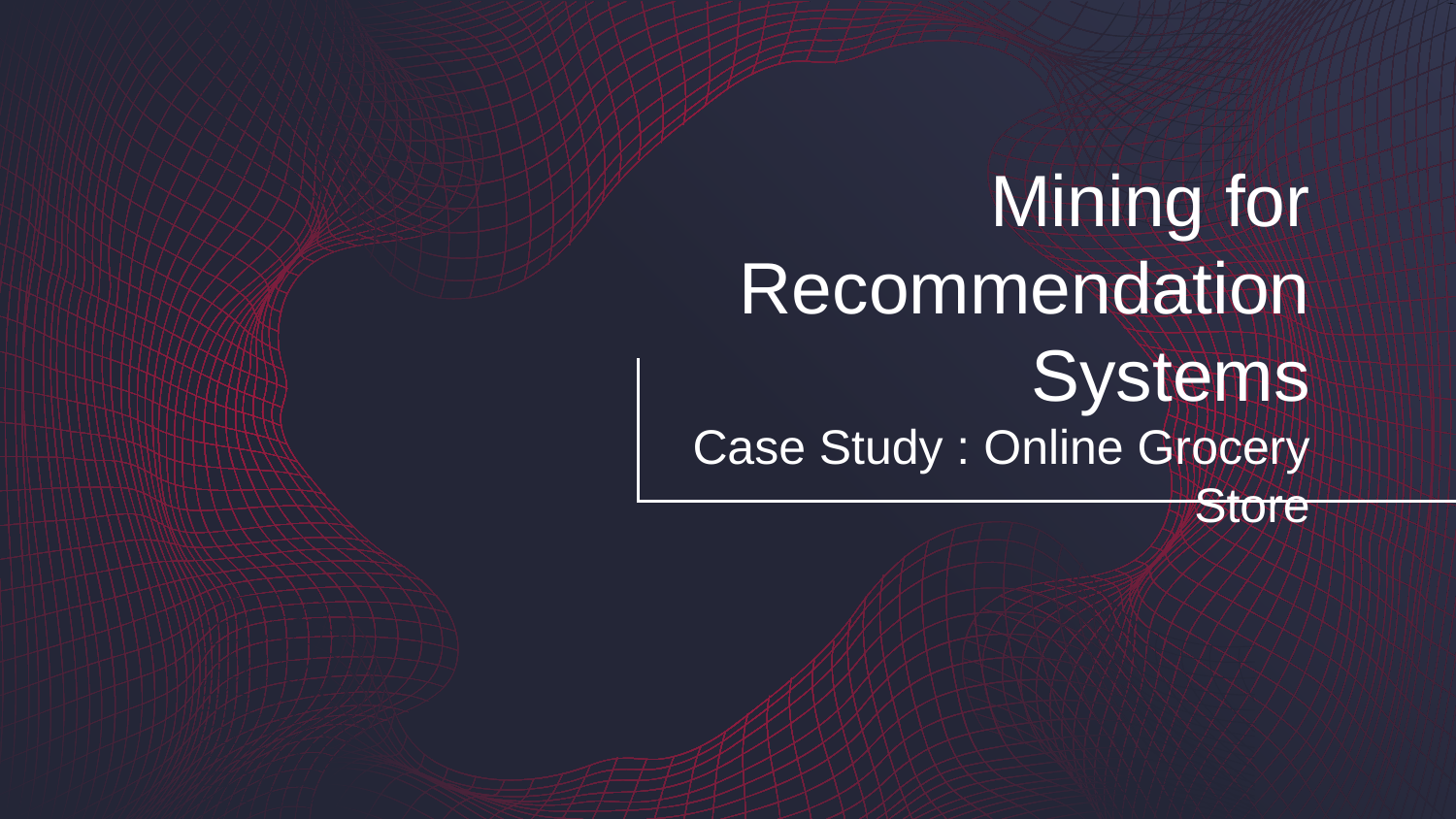

# Mining for Recommendation Systems Case Study : Online Grocery Store